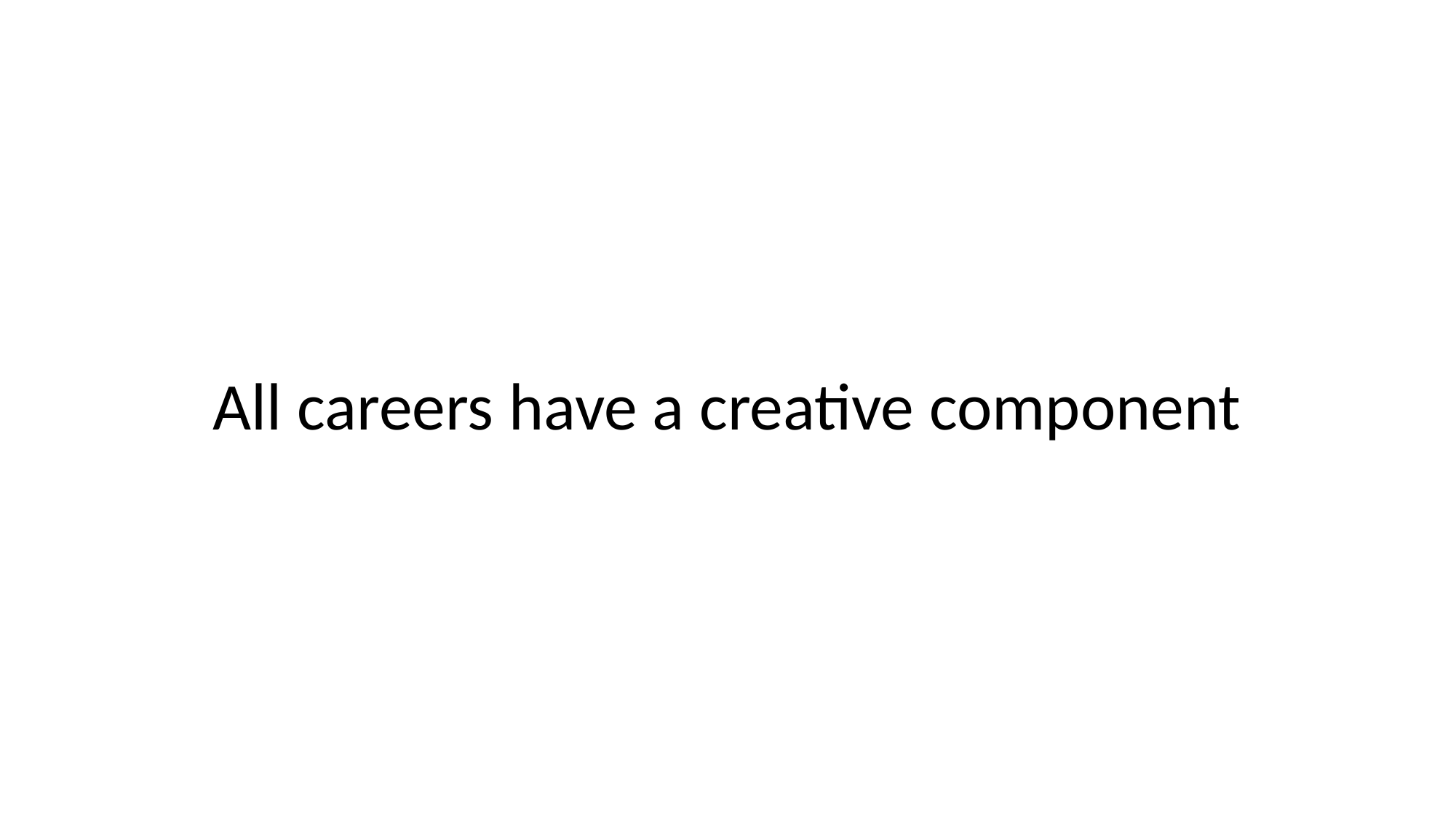

# All careers have a creative component